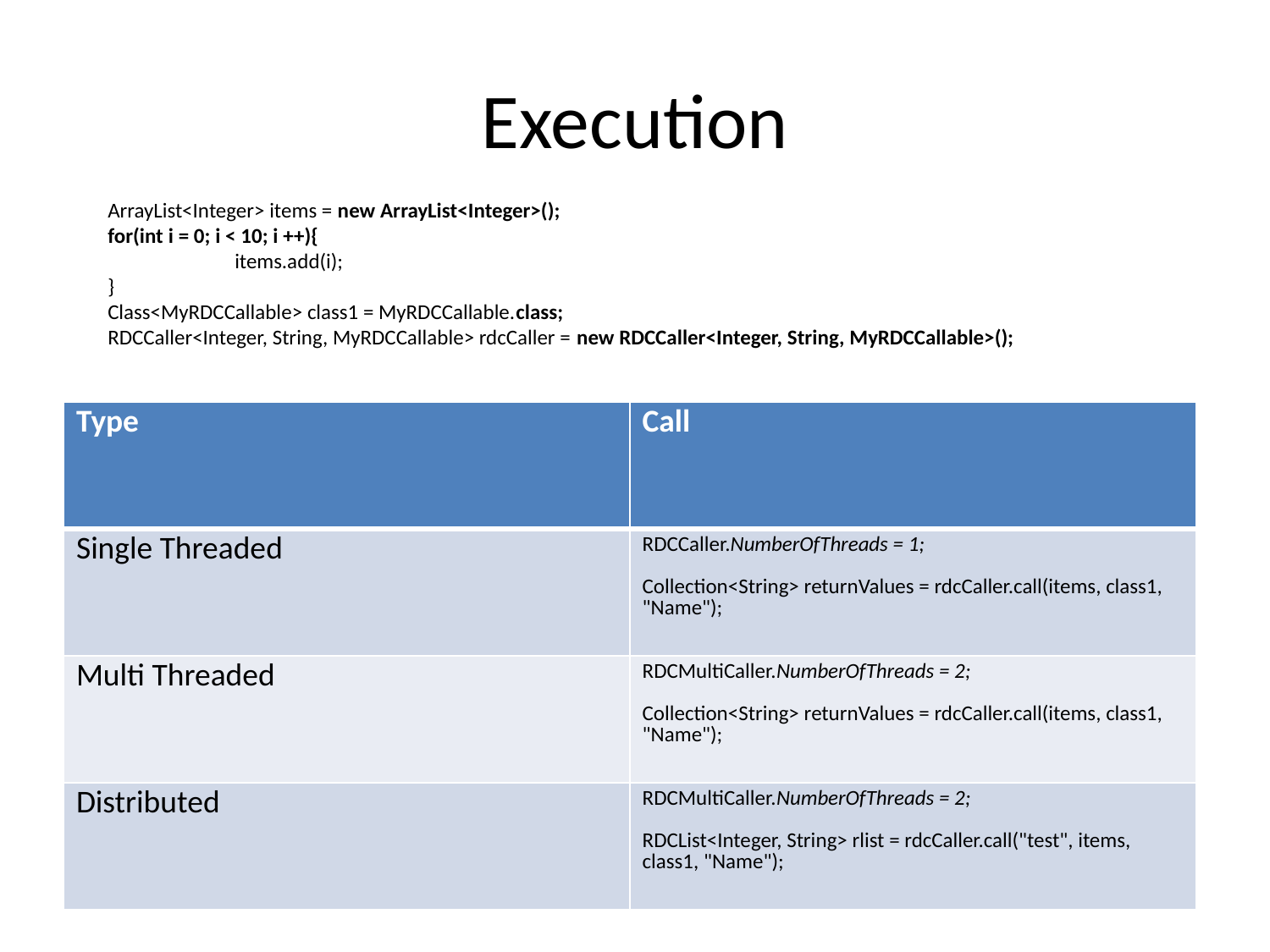

# Execution
ArrayList<Integer> items = new ArrayList<Integer>();
for(int i = 0; i < 10; i ++){
	items.add(i);
}
Class<MyRDCCallable> class1 = MyRDCCallable.class;
RDCCaller<Integer, String, MyRDCCallable> rdcCaller = new RDCCaller<Integer, String, MyRDCCallable>();
| Type | Call |
| --- | --- |
| Single Threaded | RDCCaller.NumberOfThreads = 1; Collection<String> returnValues = rdcCaller.call(items, class1, "Name"); |
| Multi Threaded | RDCMultiCaller.NumberOfThreads = 2; Collection<String> returnValues = rdcCaller.call(items, class1, "Name"); |
| Distributed | RDCMultiCaller.NumberOfThreads = 2; RDCList<Integer, String> rlist = rdcCaller.call("test", items, class1, "Name"); |